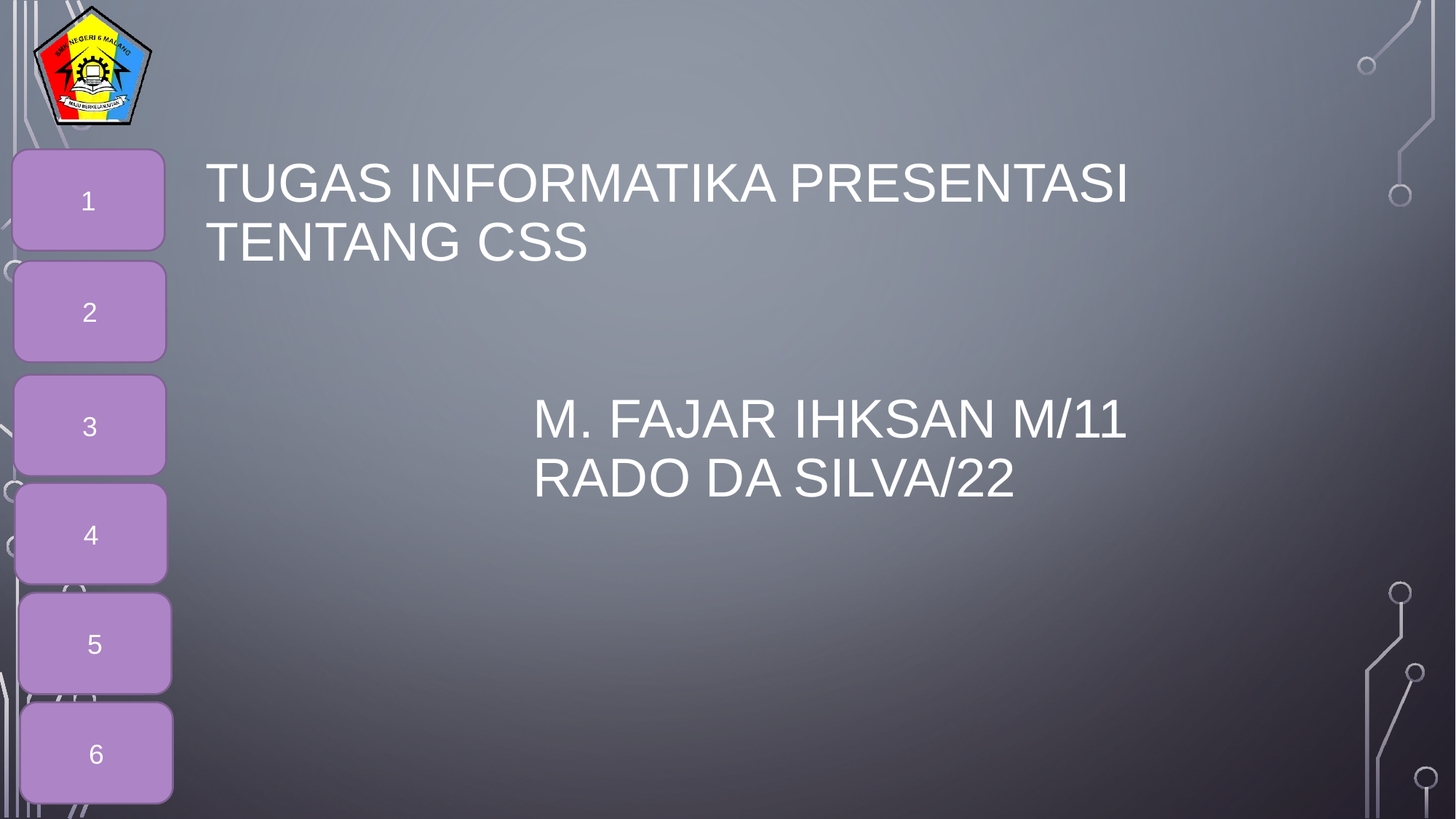

# Tugas informatika presentasi tentang css M. fajar ihksan m/11 Rado da silva/22